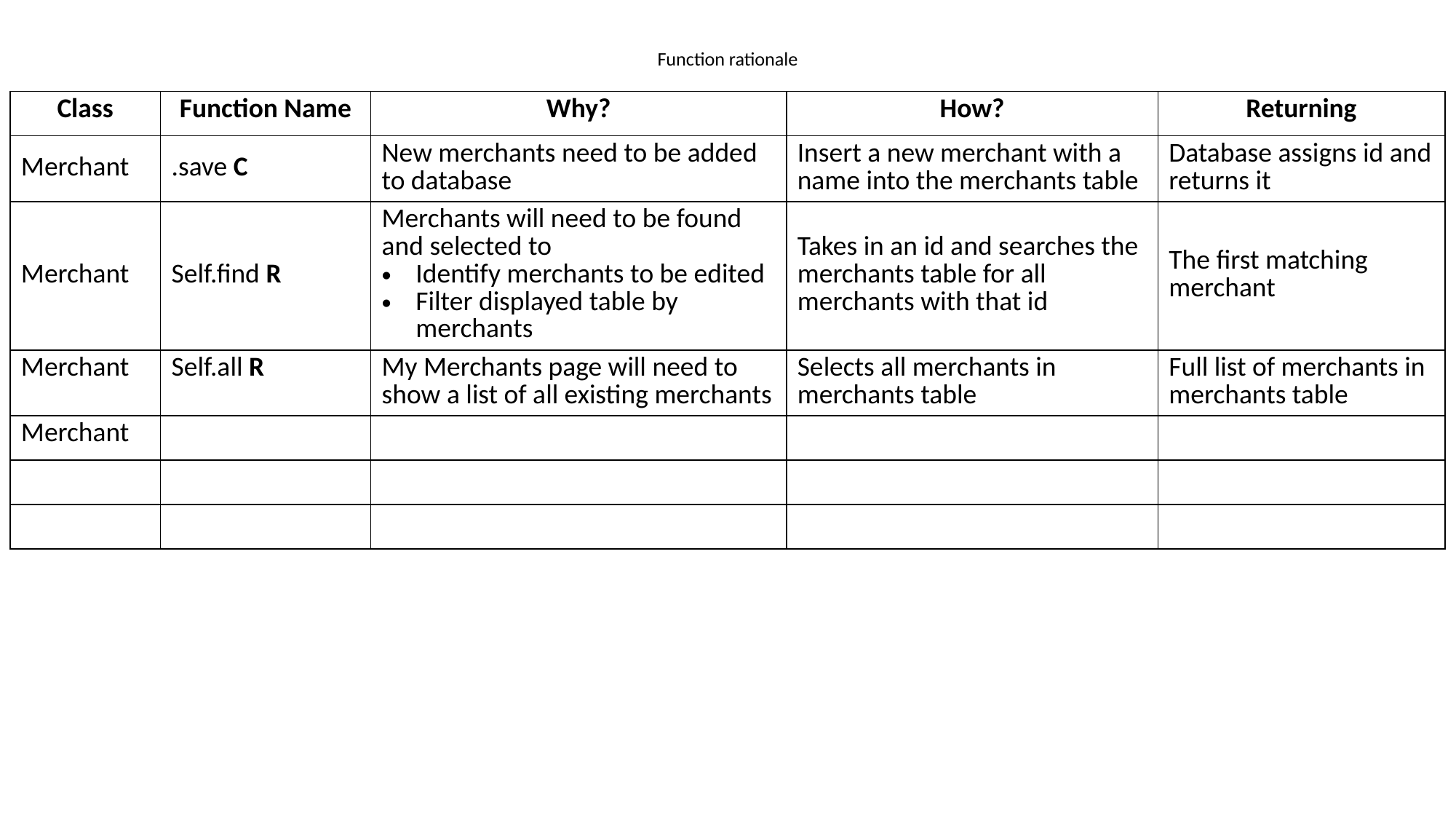

# Function rationale
| Class | Function Name | Why? | How? | Returning |
| --- | --- | --- | --- | --- |
| Merchant | .save C | New merchants need to be added to database | Insert a new merchant with a name into the merchants table | Database assigns id and returns it |
| Merchant | Self.find R | Merchants will need to be found and selected to Identify merchants to be edited Filter displayed table by merchants | Takes in an id and searches the merchants table for all merchants with that id | The first matching merchant |
| Merchant | Self.all R | My Merchants page will need to show a list of all existing merchants | Selects all merchants in merchants table | Full list of merchants in merchants table |
| Merchant |  |  |  |  |
|  |  |  |  |  |
|  |  |  |  |  |